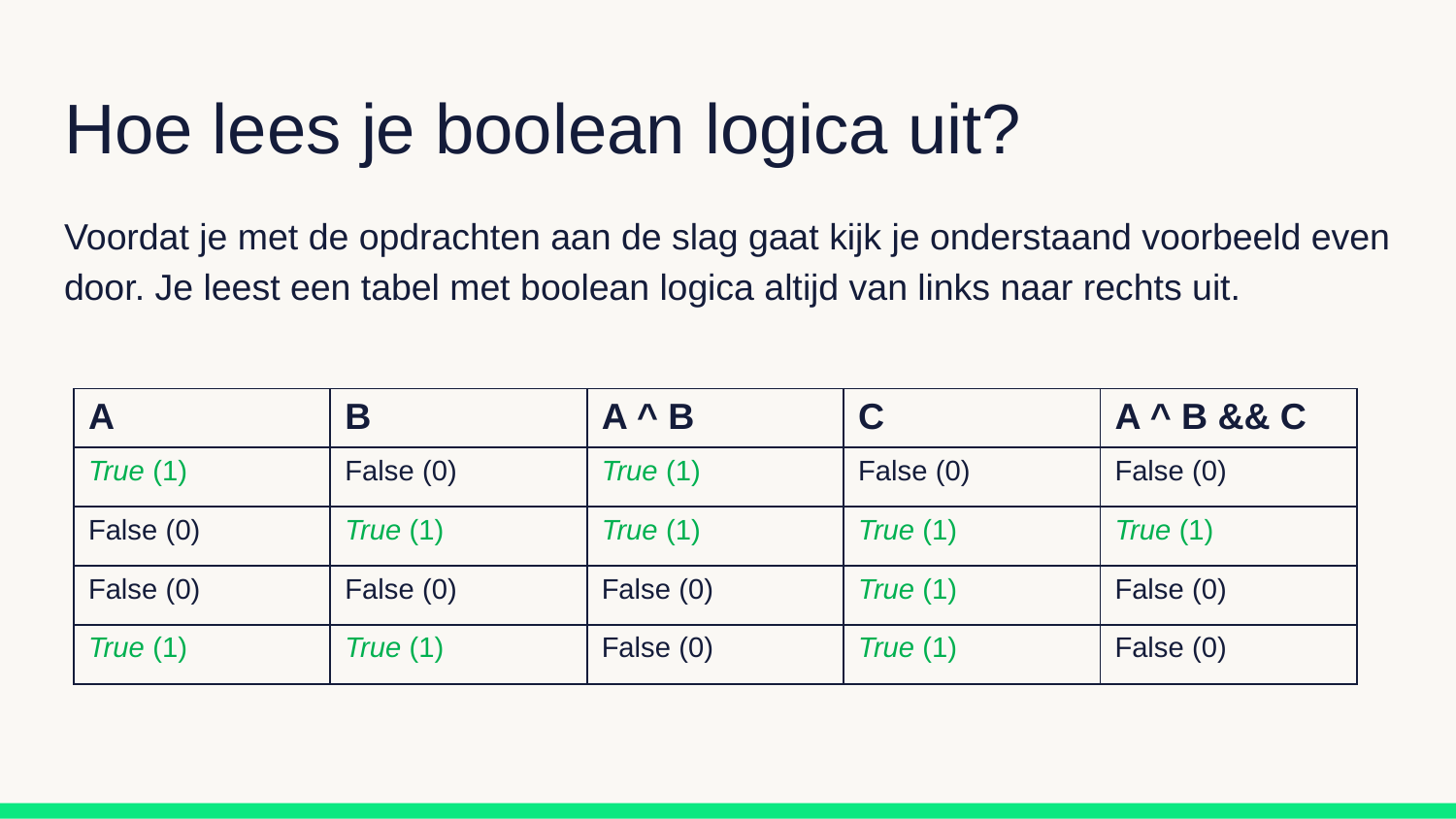

# Hoe lees je boolean logica uit?
Voordat je met de opdrachten aan de slag gaat kijk je onderstaand voorbeeld even door. Je leest een tabel met boolean logica altijd van links naar rechts uit.
| A | B | A ^ B | C | A ^ B && C |
| --- | --- | --- | --- | --- |
| True (1) | False (0) | True (1) | False (0) | False (0) |
| False (0) | True (1) | True (1) | True (1) | True (1) |
| False (0) | False (0) | False (0) | True (1) | False (0) |
| True (1) | True (1) | False (0) | True (1) | False (0) |